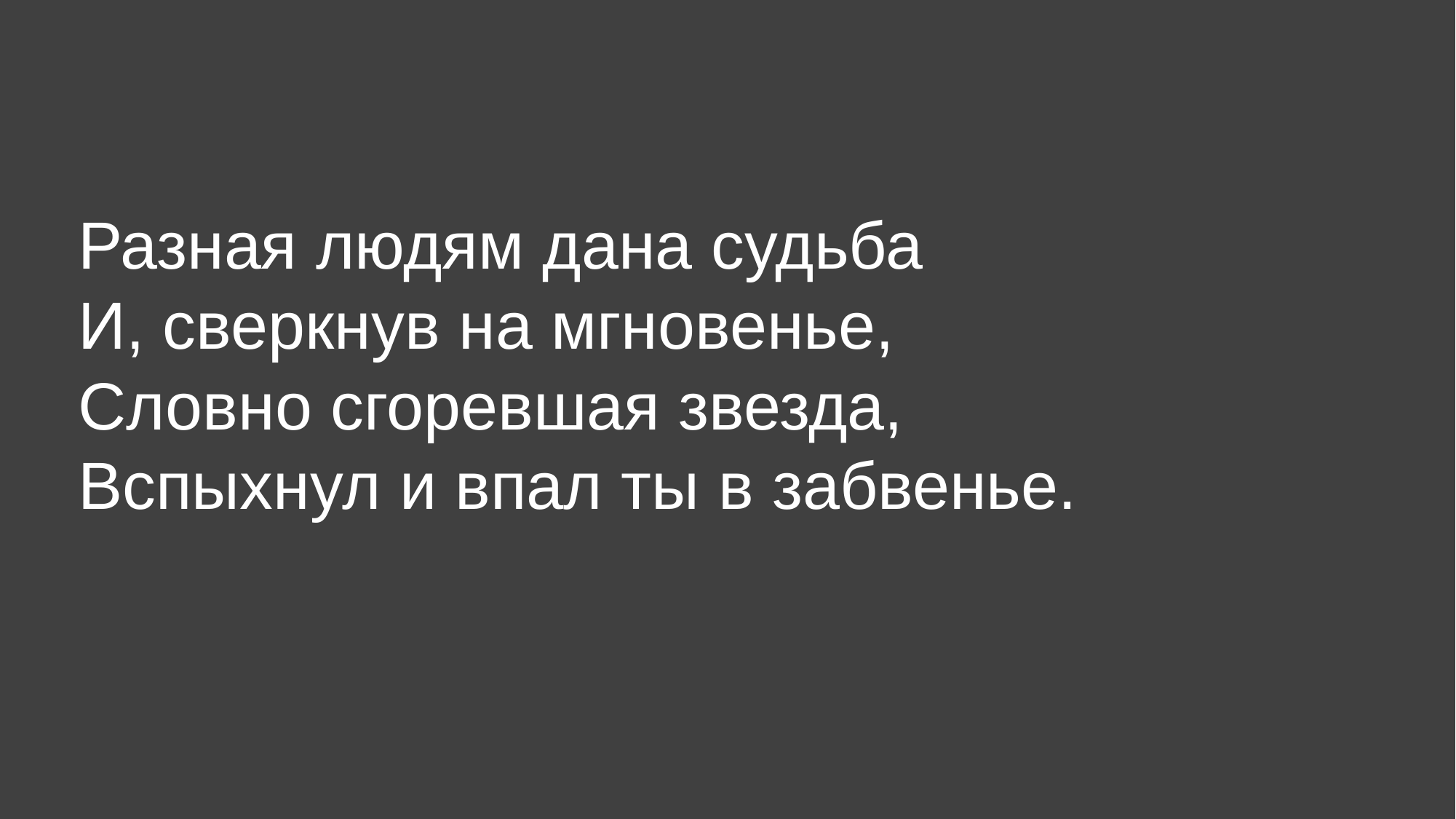

Разная людям дана судьба
И, сверкнув на мгновенье,
Словно сгоревшая звезда,
Вспыхнул и впал ты в забвенье.